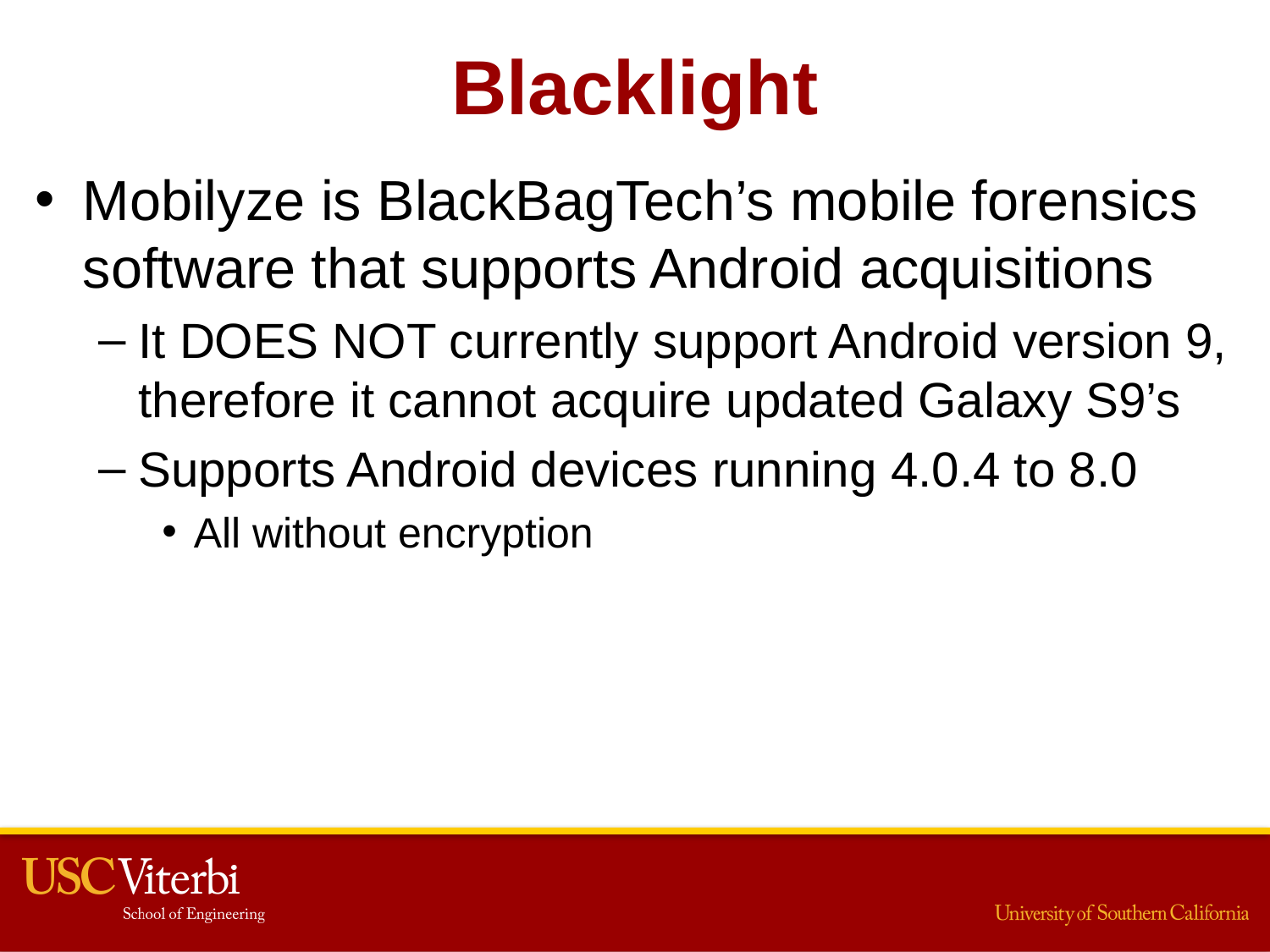

# Blacklight
Mobilyze is BlackBagTech’s mobile forensics software that supports Android acquisitions
It DOES NOT currently support Android version 9, therefore it cannot acquire updated Galaxy S9’s
Supports Android devices running 4.0.4 to 8.0
All without encryption